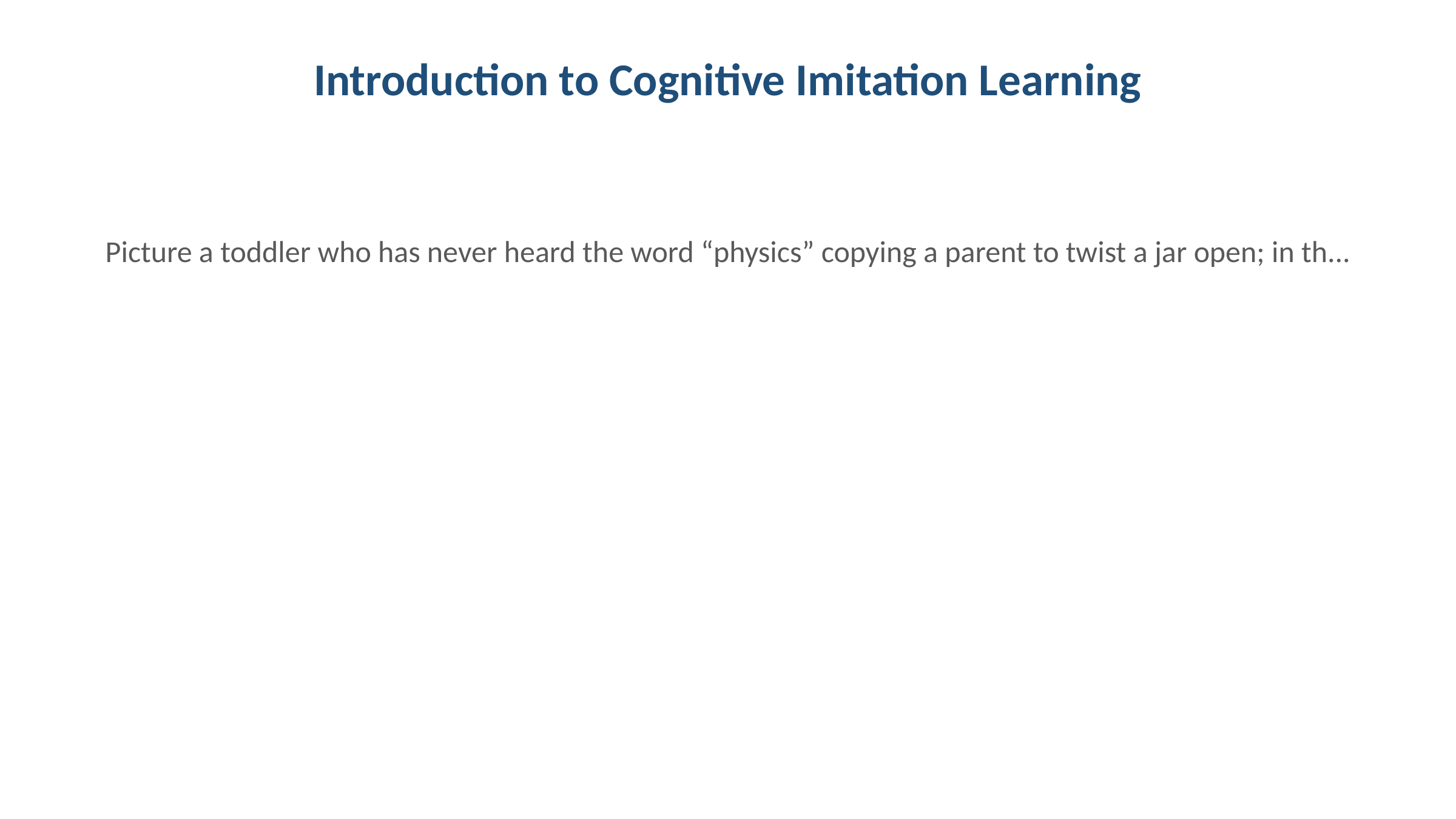

Introduction to Cognitive Imitation Learning
Picture a toddler who has never heard the word “physics” copying a parent to twist a jar open; in th...